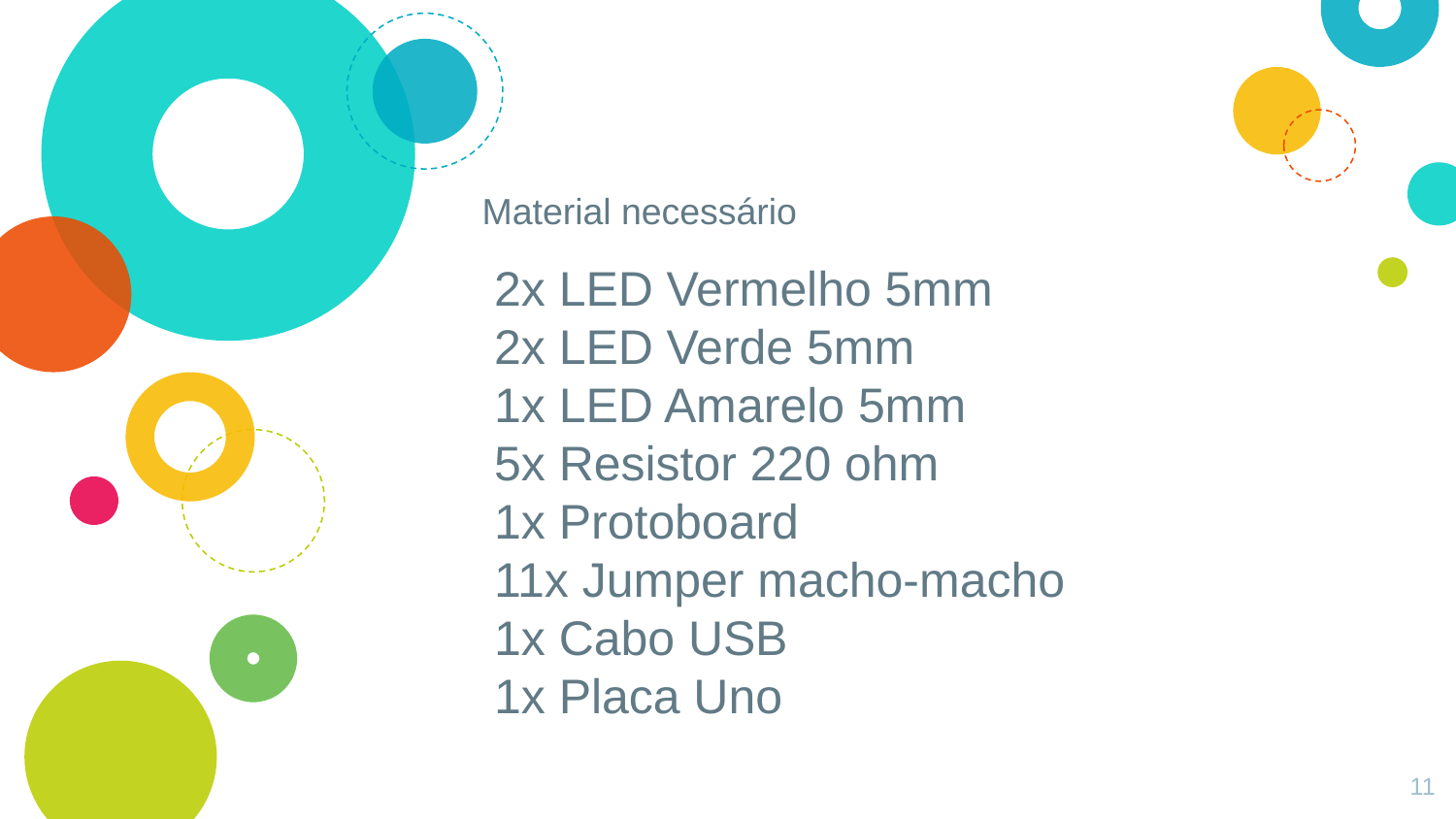

# Material necessário
2x LED Vermelho 5mm
2x LED Verde 5mm
1x LED Amarelo 5mm
5x Resistor 220 ohm
1x Protoboard
11x Jumper macho-macho
1x Cabo USB
1x Placa Uno
11